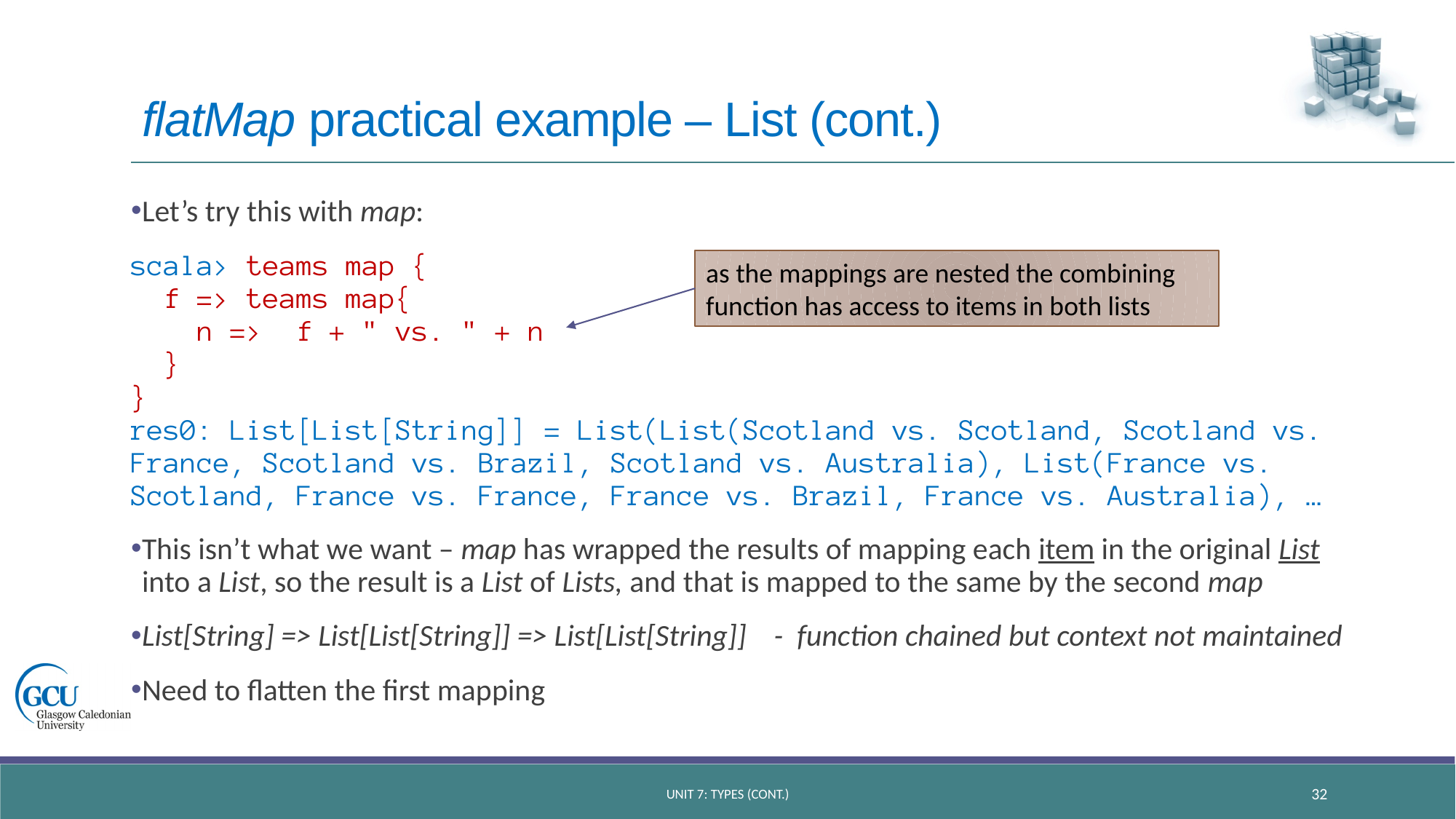

# flatMap practical example – List (cont.)
Let’s try this with map:
scala> teams map {
  f => teams map{
    n =>  f + " vs. " + n
  }
}
res0: List[List[String]] = List(List(Scotland vs. Scotland, Scotland vs. France, Scotland vs. Brazil, Scotland vs. Australia), List(France vs. Scotland, France vs. France, France vs. Brazil, France vs. Australia), …
This isn’t what we want – map has wrapped the results of mapping each item in the original List into a List, so the result is a List of Lists, and that is mapped to the same by the second map
List[String] => List[List[String]] => List[List[String]]    -  function chained but context not maintained
Need to flatten the first mapping
as the mappings are nested the combining function has access to items in both lists
unit 7: types (CONT.)
32